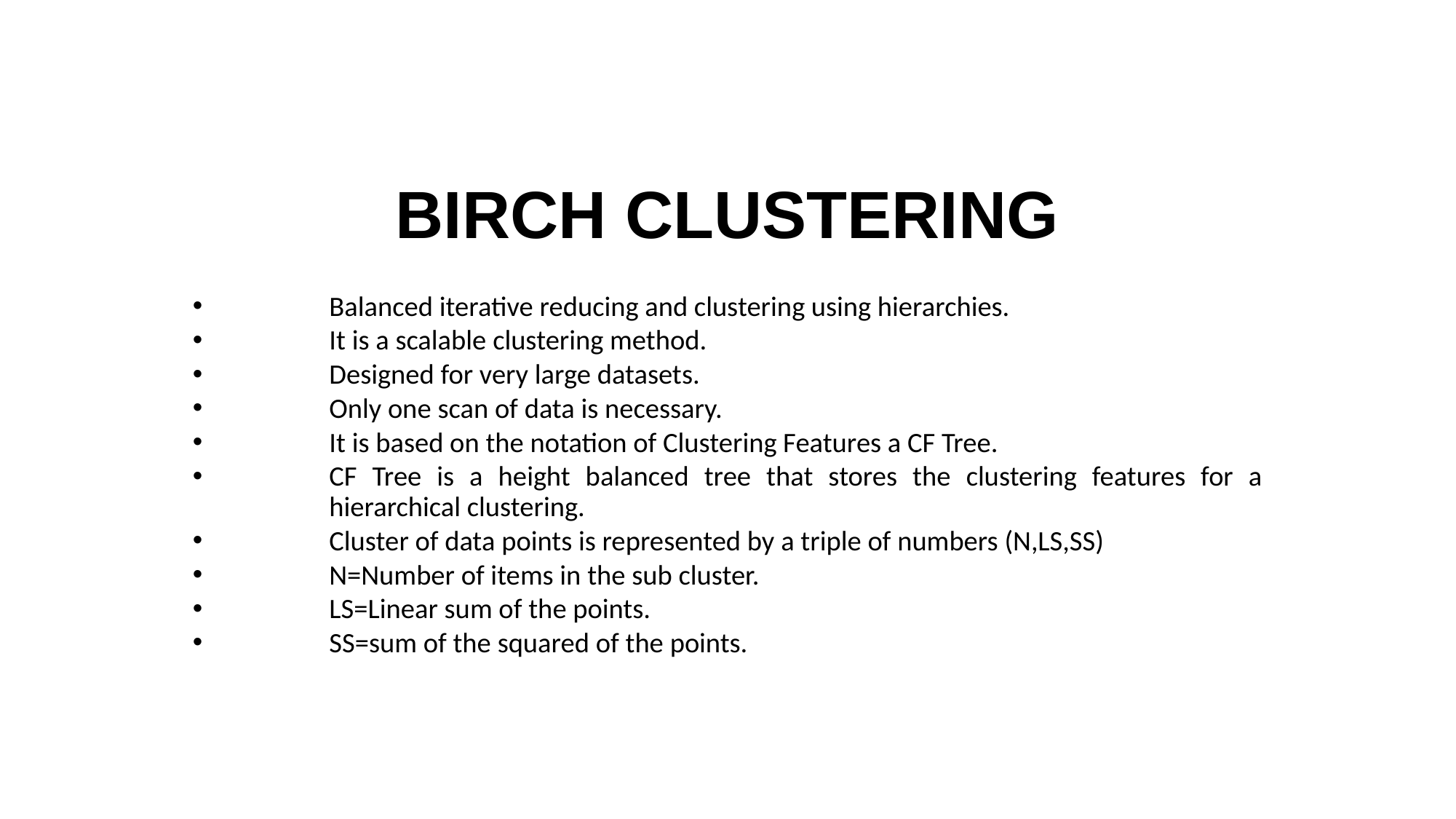

# BIRCH CLUSTERING
Balanced iterative reducing and clustering using hierarchies.
It is a scalable clustering method.
Designed for very large datasets.
Only one scan of data is necessary.
It is based on the notation of Clustering Features a CF Tree.
CF Tree is a height balanced tree that stores the clustering features for a hierarchical clustering.
Cluster of data points is represented by a triple of numbers (N,LS,SS)
N=Number of items in the sub cluster.
LS=Linear sum of the points.
SS=sum of the squared of the points.